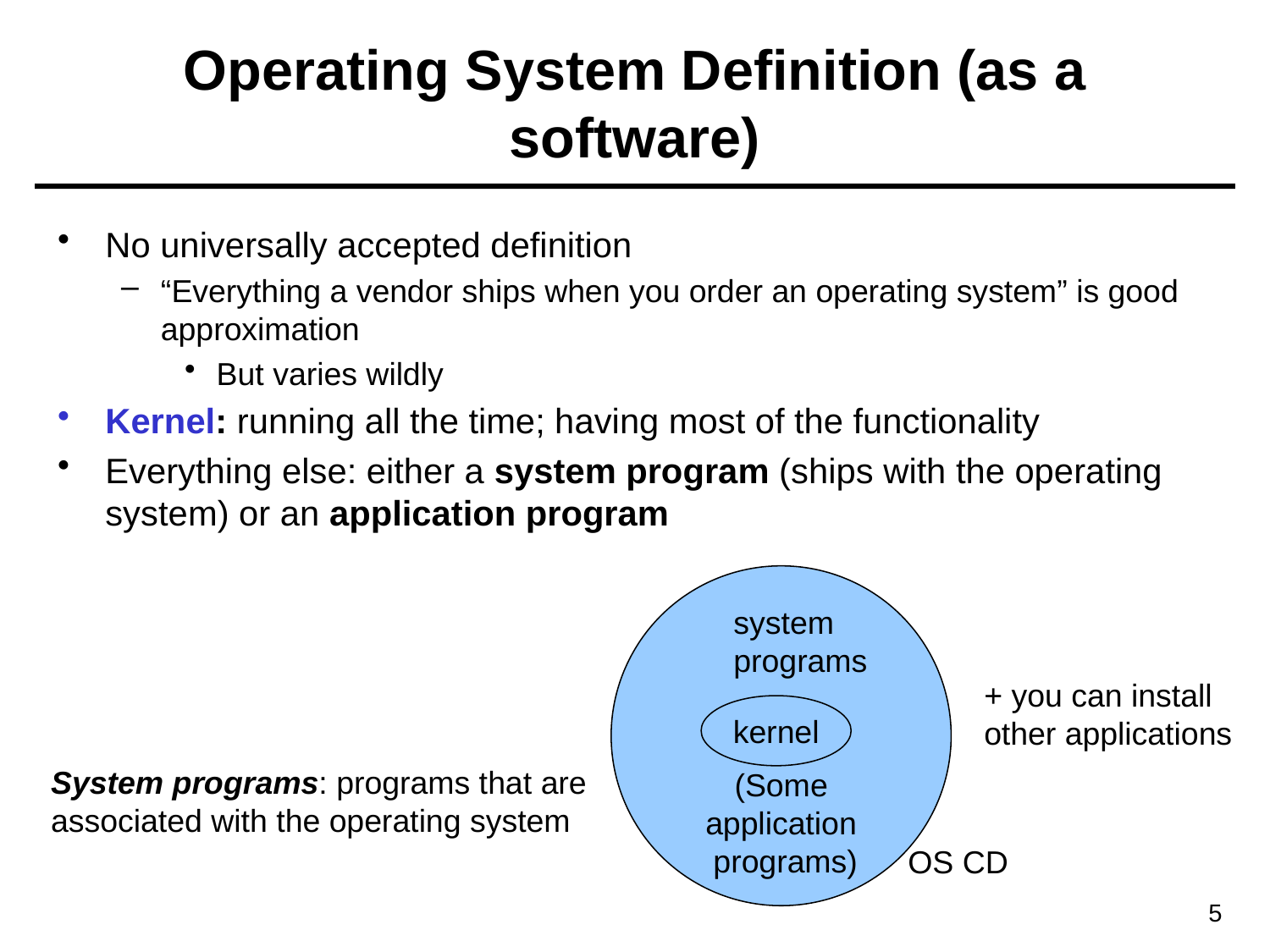

# Operating System Definition (as a software)
No universally accepted definition
“Everything a vendor ships when you order an operating system” is good approximation
But varies wildly
Kernel: running all the time; having most of the functionality
Everything else: either a system program (ships with the operating system) or an application program

system
programs
+ you can install
other applications
kernel
System programs: programs that are
associated with the operating system
(Some application
 programs)
OS CD
5